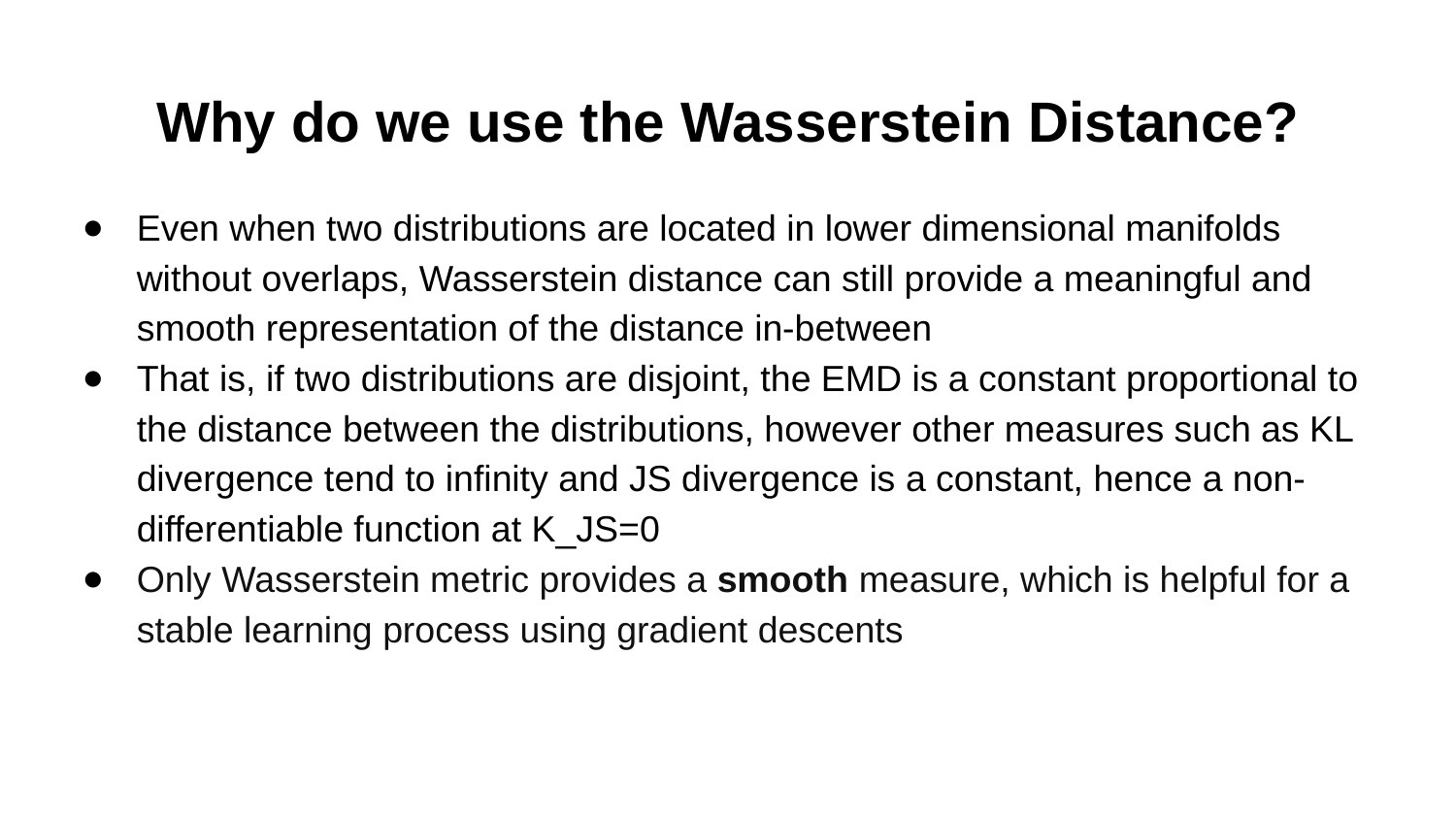

Why do we use the Wasserstein Distance?
Even when two distributions are located in lower dimensional manifolds without overlaps, Wasserstein distance can still provide a meaningful and smooth representation of the distance in-between
That is, if two distributions are disjoint, the EMD is a constant proportional to the distance between the distributions, however other measures such as KL divergence tend to infinity and JS divergence is a constant, hence a non-differentiable function at K_JS=0
Only Wasserstein metric provides a smooth measure, which is helpful for a stable learning process using gradient descents